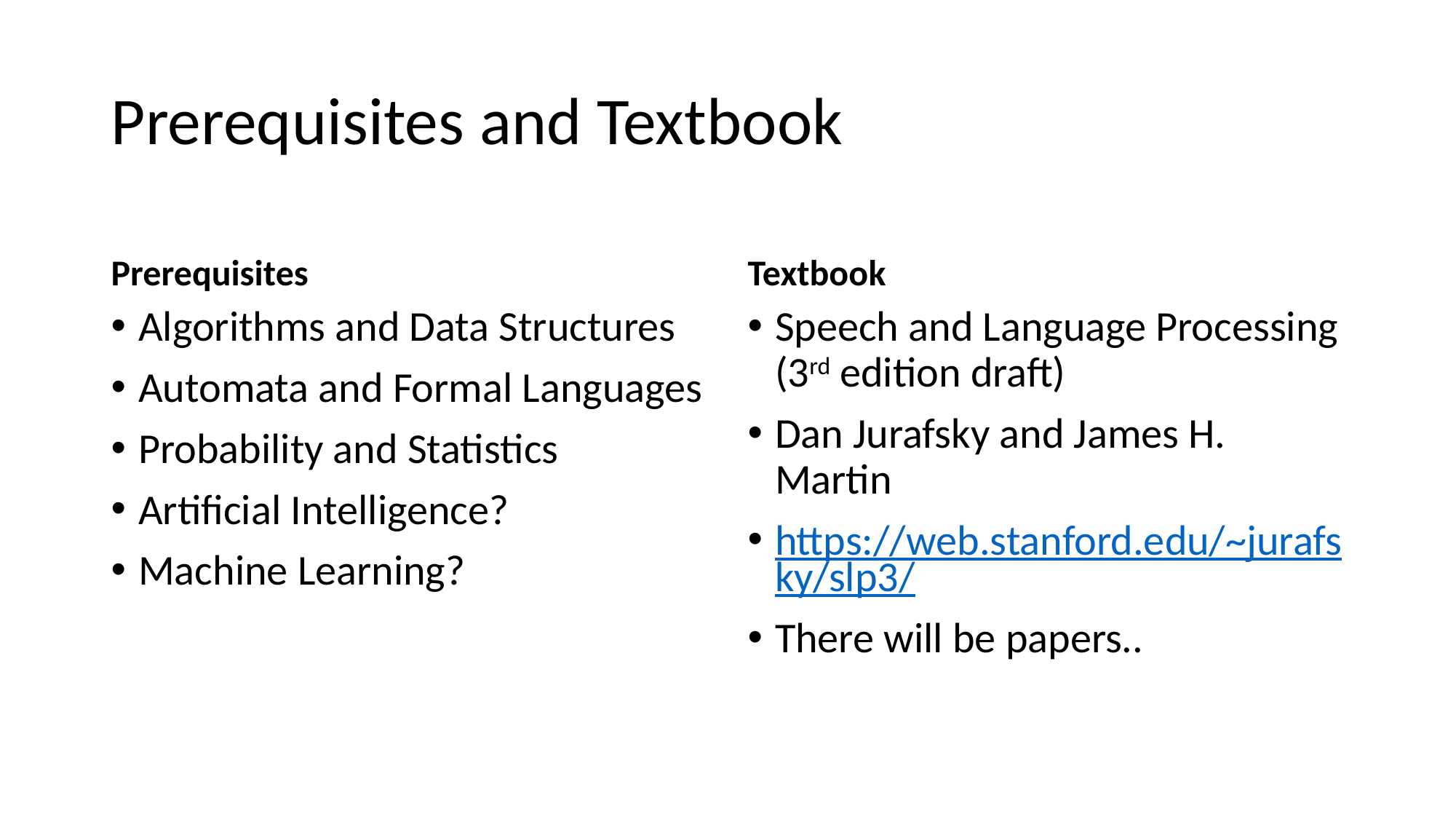

# Prerequisites and Textbook
Prerequisites
Textbook
Algorithms and Data Structures
Automata and Formal Languages
Probability and Statistics
Artificial Intelligence?
Machine Learning?
Speech and Language Processing (3rd edition draft)
Dan Jurafsky and James H. Martin
https://web.stanford.edu/~jurafsky/slp3/
There will be papers..